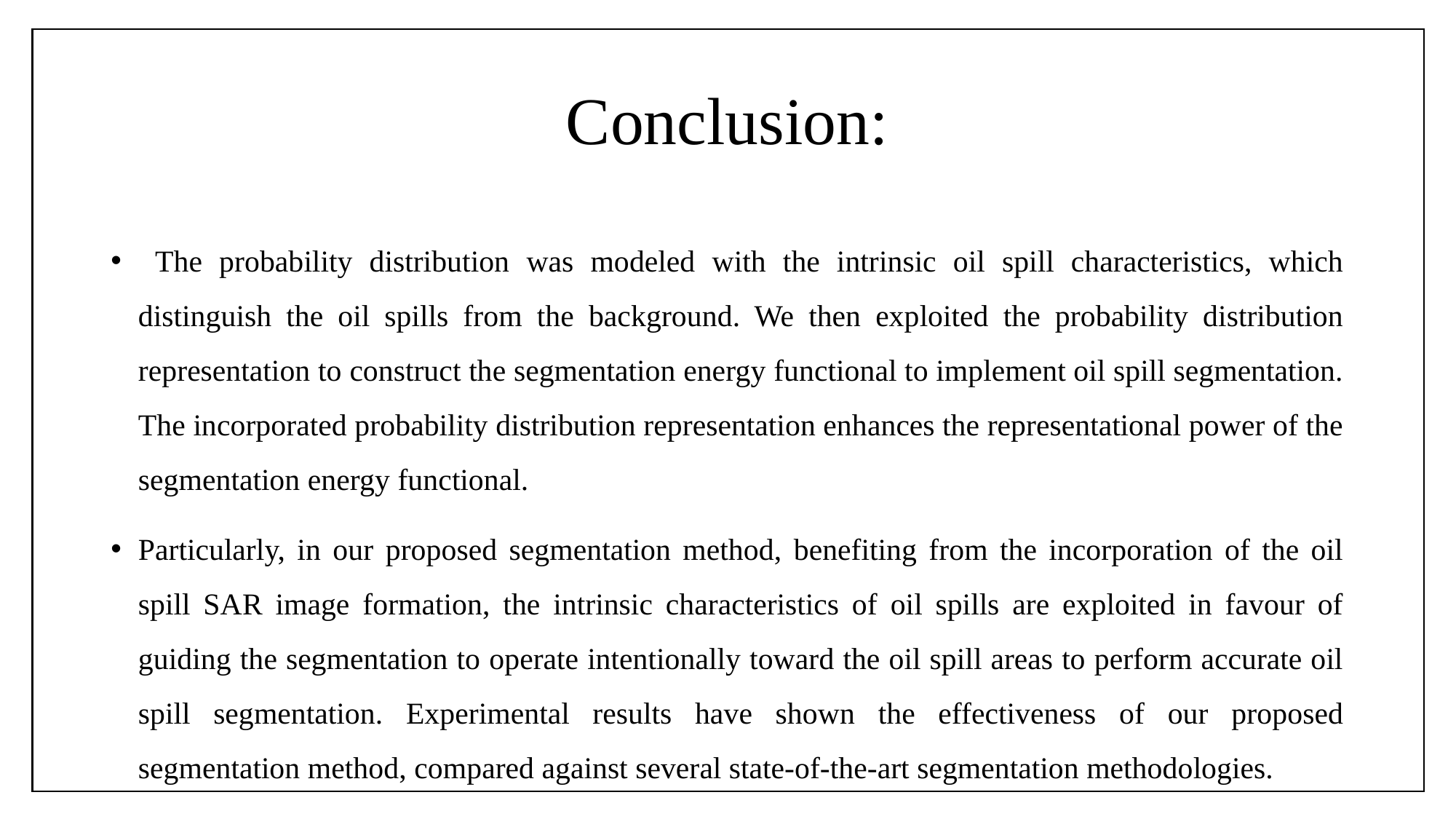

# Conclusion:
 The probability distribution was modeled with the intrinsic oil spill characteristics, which distinguish the oil spills from the background. We then exploited the probability distribution representation to construct the segmentation energy functional to implement oil spill segmentation. The incorporated probability distribution representation enhances the representational power of the segmentation energy functional.
Particularly, in our proposed segmentation method, benefiting from the incorporation of the oil spill SAR image formation, the intrinsic characteristics of oil spills are exploited in favour of guiding the segmentation to operate intentionally toward the oil spill areas to perform accurate oil spill segmentation. Experimental results have shown the effectiveness of our proposed segmentation method, compared against several state-of-the-art segmentation methodologies.